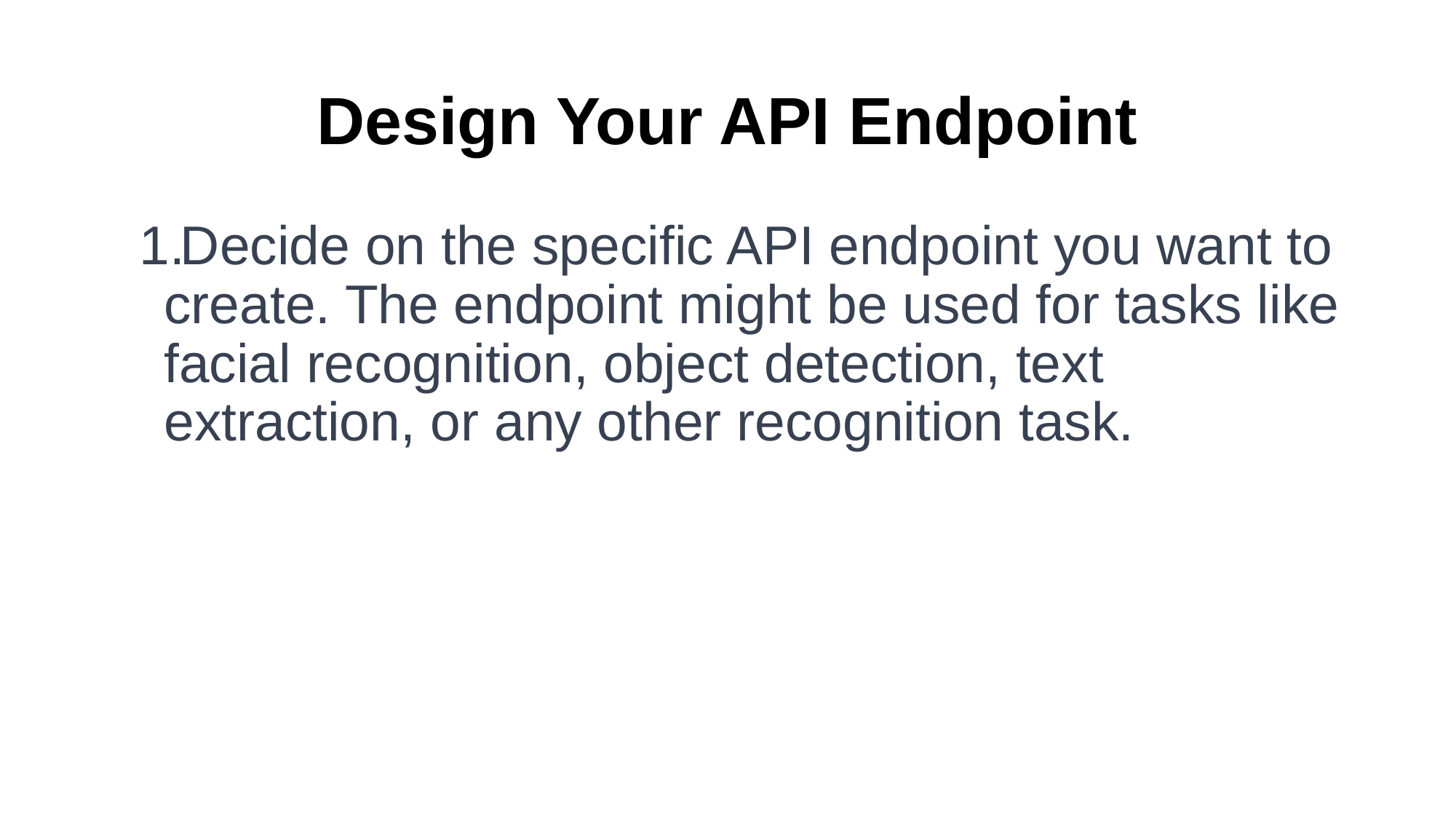

# Design Your API Endpoint
Decide on the specific API endpoint you want to create. The endpoint might be used for tasks like facial recognition, object detection, text extraction, or any other recognition task.